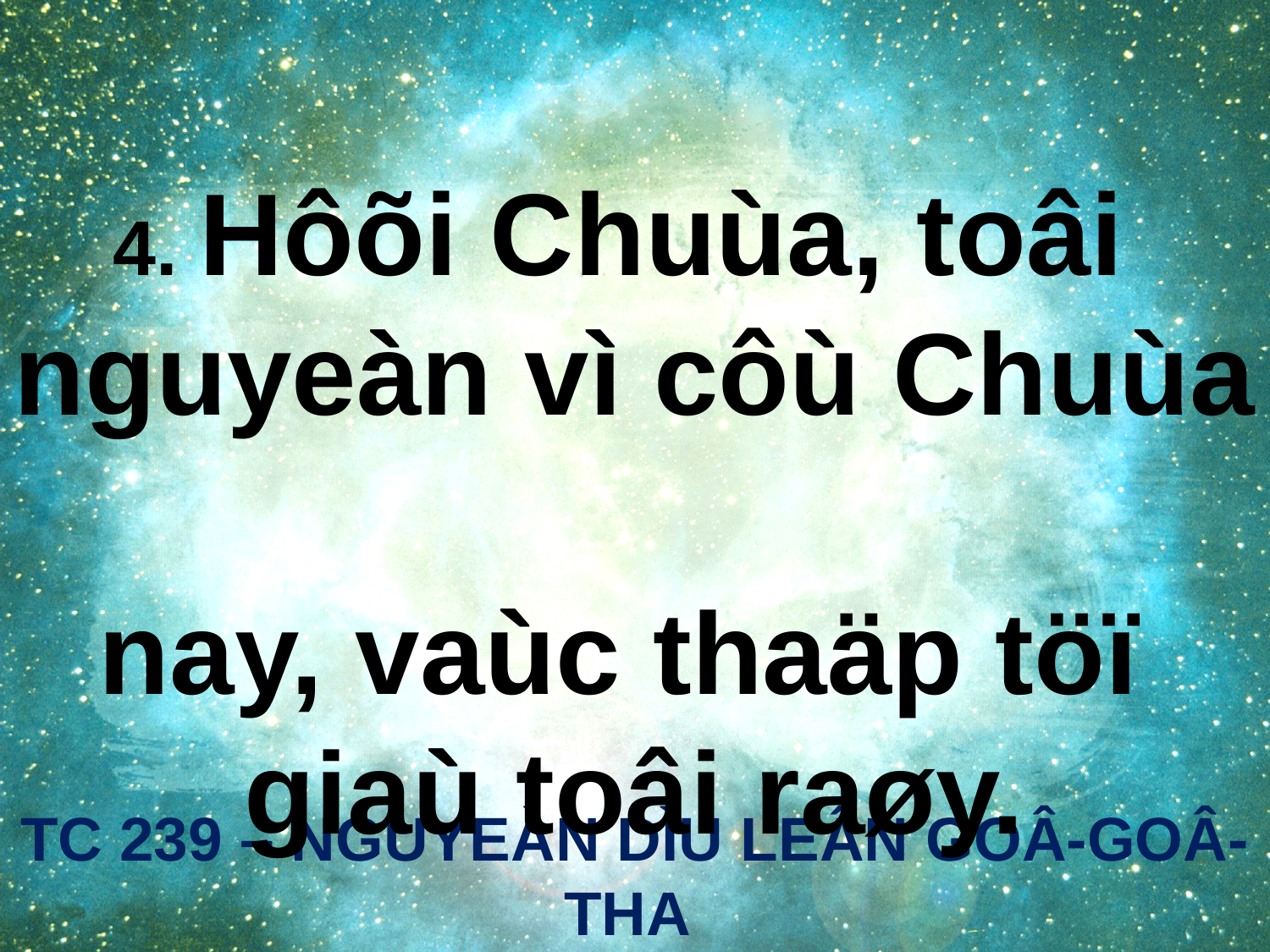

4. Hôõi Chuùa, toâi
nguyeàn vì côù Chuùa
nay, vaùc thaäp töï
giaù toâi raøy.
TC 239 – NGUYEÀN DÌU LEÂN GOÂ-GOÂ-THA